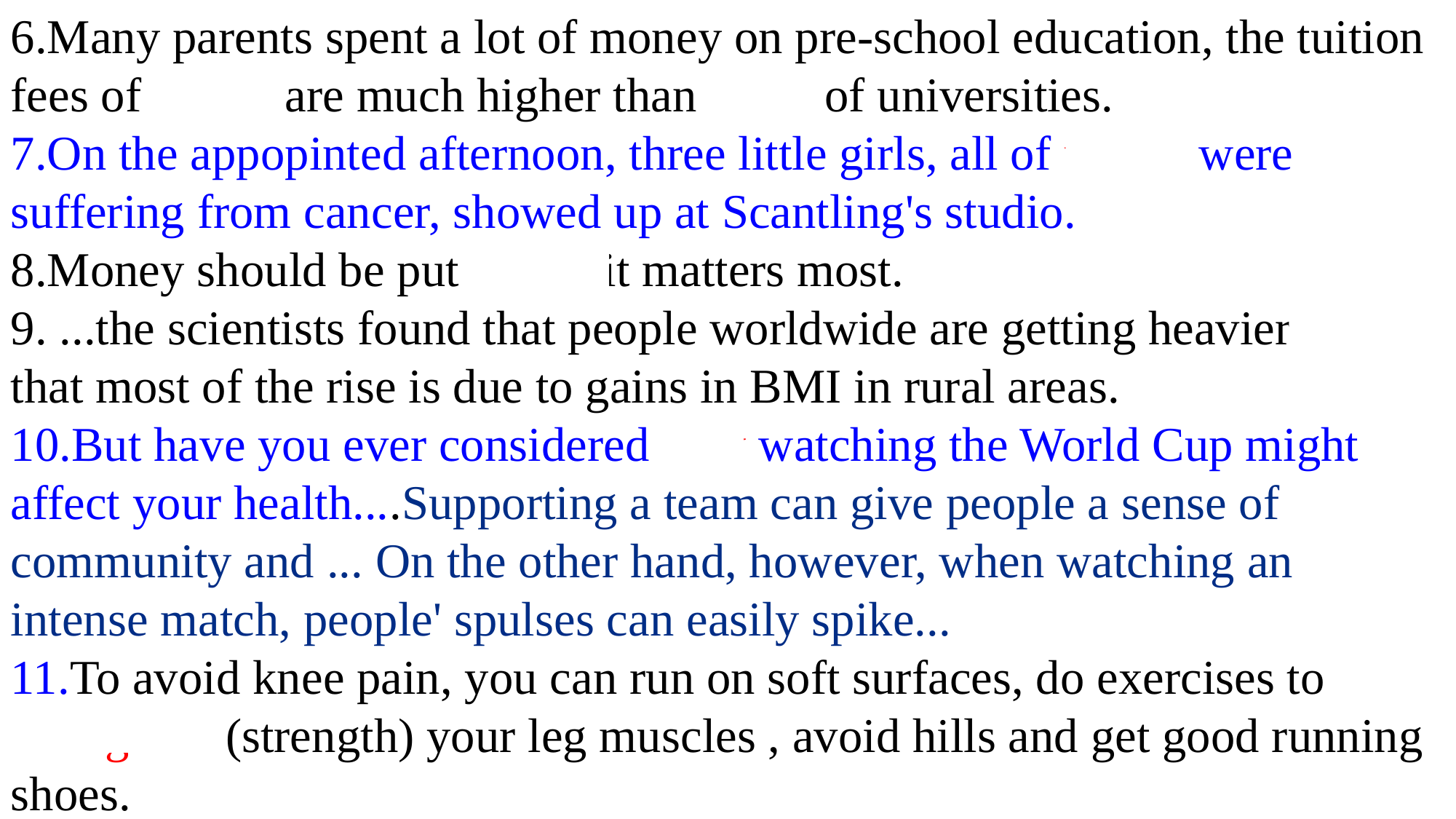

6.Many parents spent a lot of money on pre-school education, the tuition fees of which are much higher than those of universities.
7.On the appopinted afternoon, three little girls, all of whom were suffering from cancer, showed up at Scantling's studio.
8.Money should be put where it matters most.
9. ...the scientists found that people worldwide are getting heavier and that most of the rise is due to gains in BMI in rural areas.
10.But have you ever considered how watching the World Cup might affect your health....Supporting a team can give people a sense of community and ... On the other hand, however, when watching an intense match, people' spulses can easily spike...
11.To avoid knee pain, you can run on soft surfaces, do exercises to
strengthen (strength) your leg muscles , avoid hills and get good running shoes.